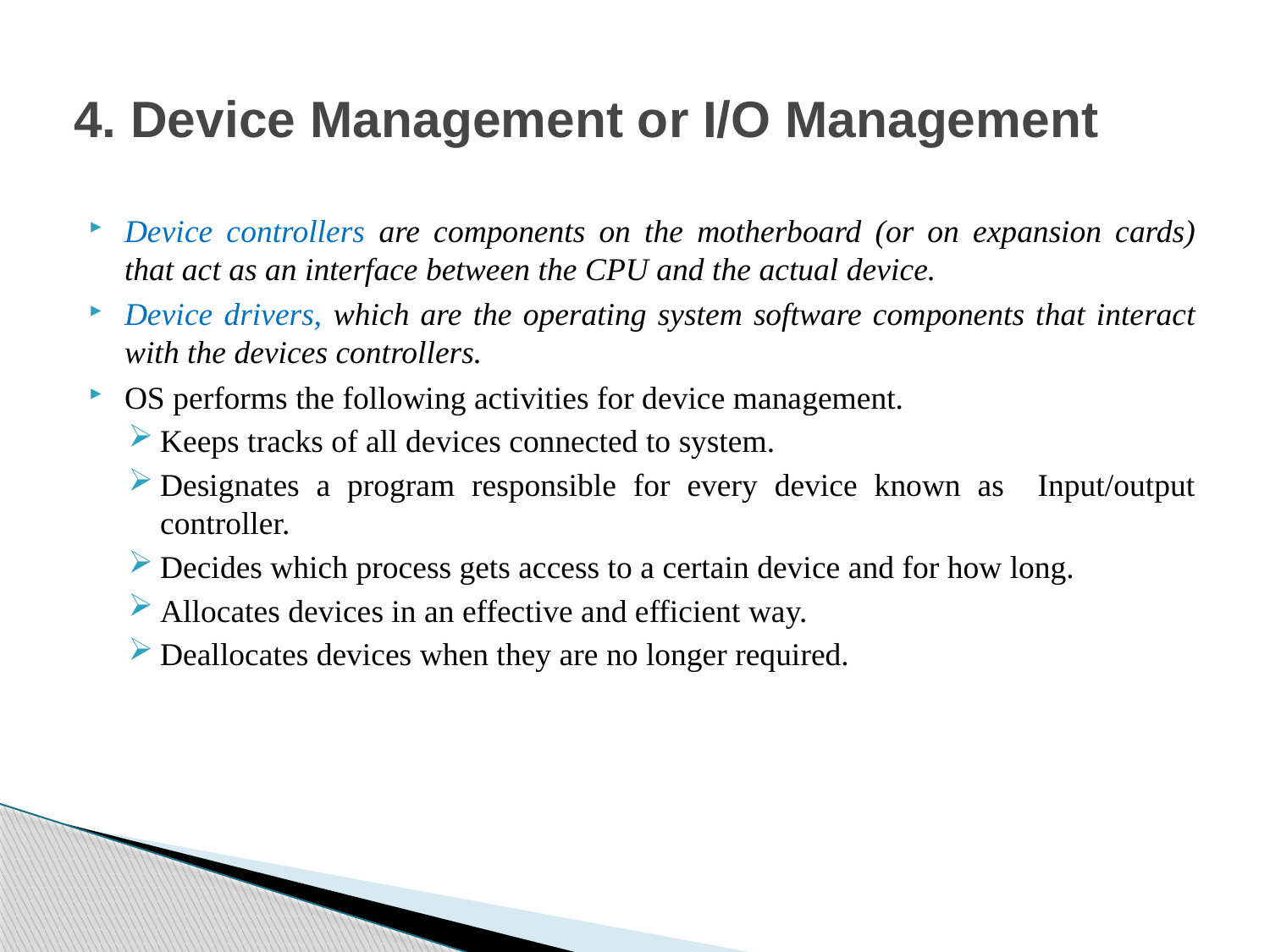

# 4. Device Management or I/O Management
Device controllers are components on the motherboard (or on expansion cards) that act as an interface between the CPU and the actual device.
Device drivers, which are the operating system software components that interact with the devices controllers.
OS performs the following activities for device management.
Keeps tracks of all devices connected to system.
Designates a program responsible for every device known as  Input/output controller.
Decides which process gets access to a certain device and for how long.
Allocates devices in an effective and efficient way.
Deallocates devices when they are no longer required.